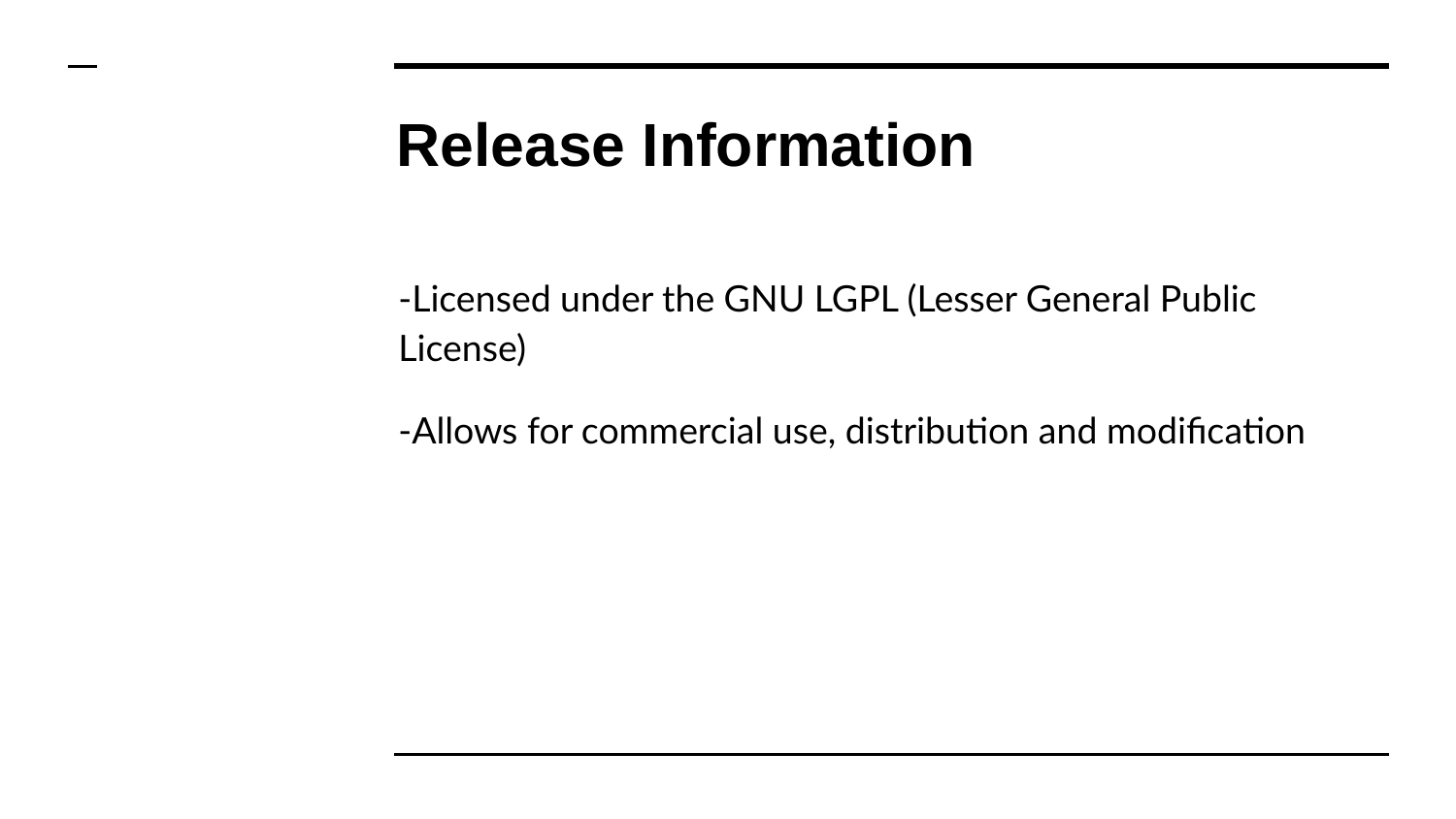

# Release Information
-Licensed under the GNU LGPL (Lesser General Public License)
-Allows for commercial use, distribution and modification